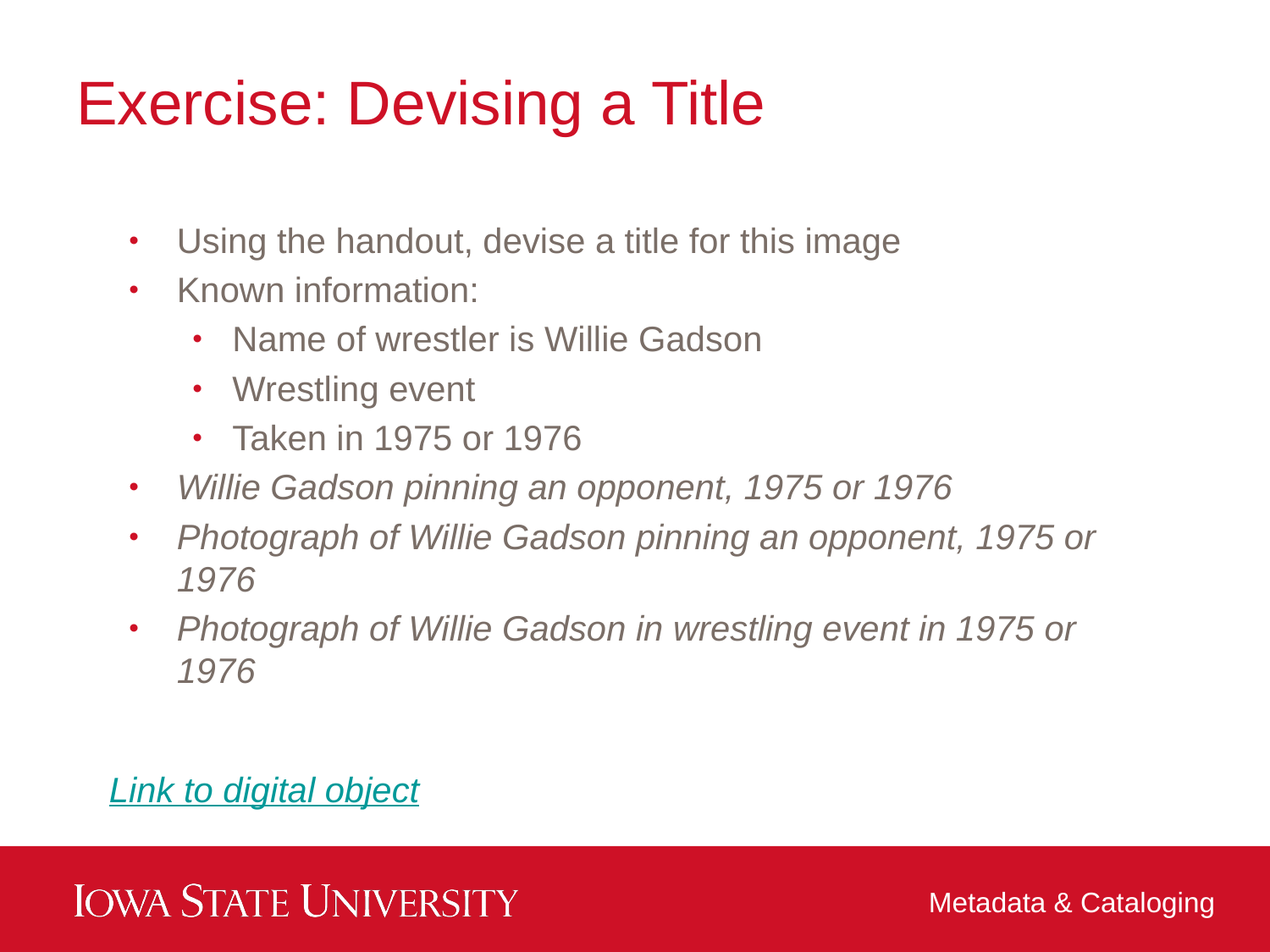

# Exercise: Devising a Title
Using the handout, devise a title for this image
Known information:
Name of wrestler is Willie Gadson
Wrestling event
Taken in 1975 or 1976
Willie Gadson pinning an opponent, 1975 or 1976
Photograph of Willie Gadson pinning an opponent, 1975 or 1976
Photograph of Willie Gadson in wrestling event in 1975 or 1976

Link to digital object